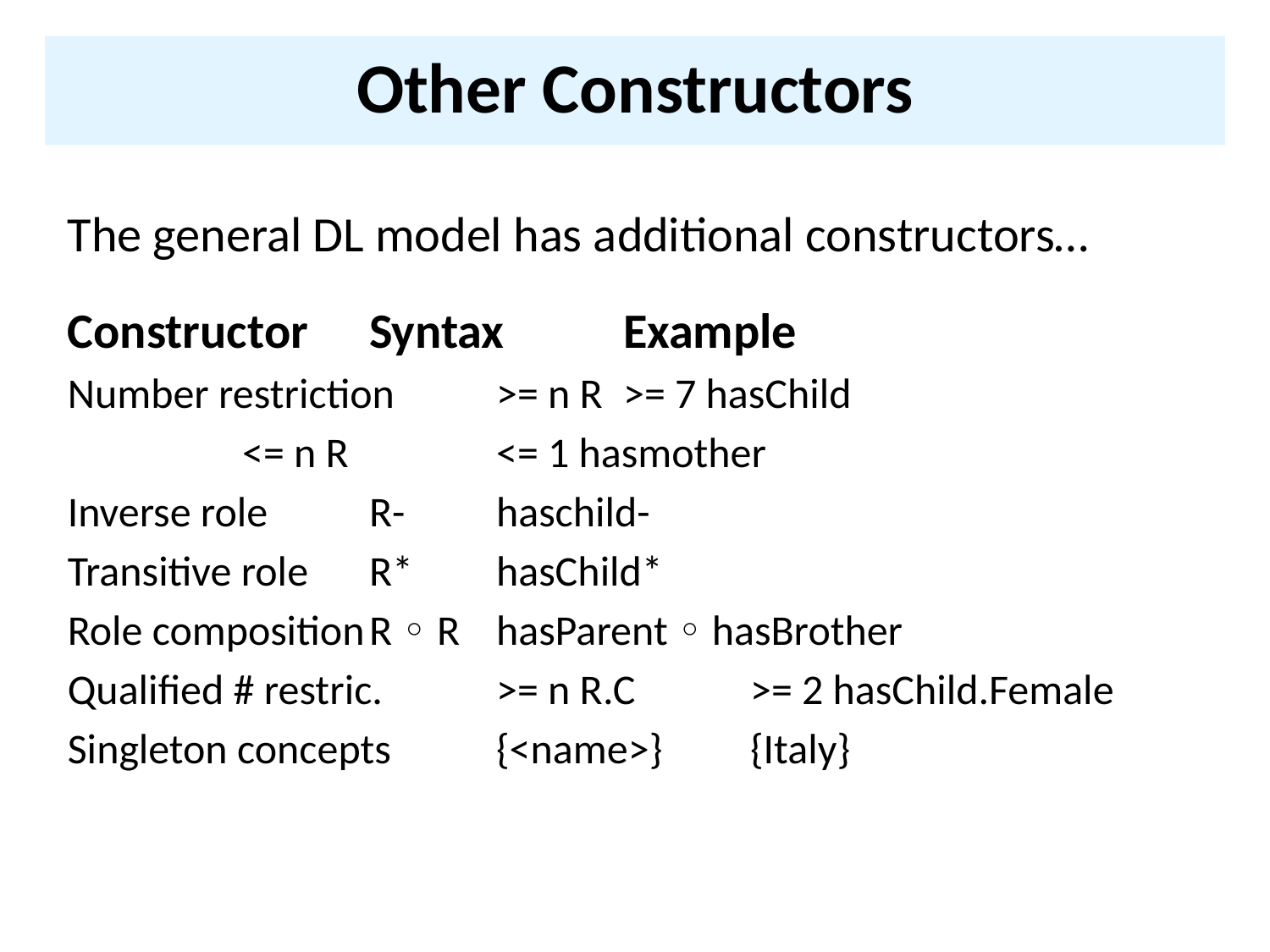

# Other Constructors
The general DL model has additional constructors…

Constructor 	Syntax 	Example
Number restriction	>= n R	>= 7 hasChild
		<= n R            	<= 1 hasmother
Inverse role	R-	haschild-
Transitive role	R*	hasChild*
Role composition	R ◦ R	hasParent ◦ hasBrother
Qualified # restric.	>= n R.C	>= 2 hasChild.Female
Singleton concepts	{<name>}	{Italy}